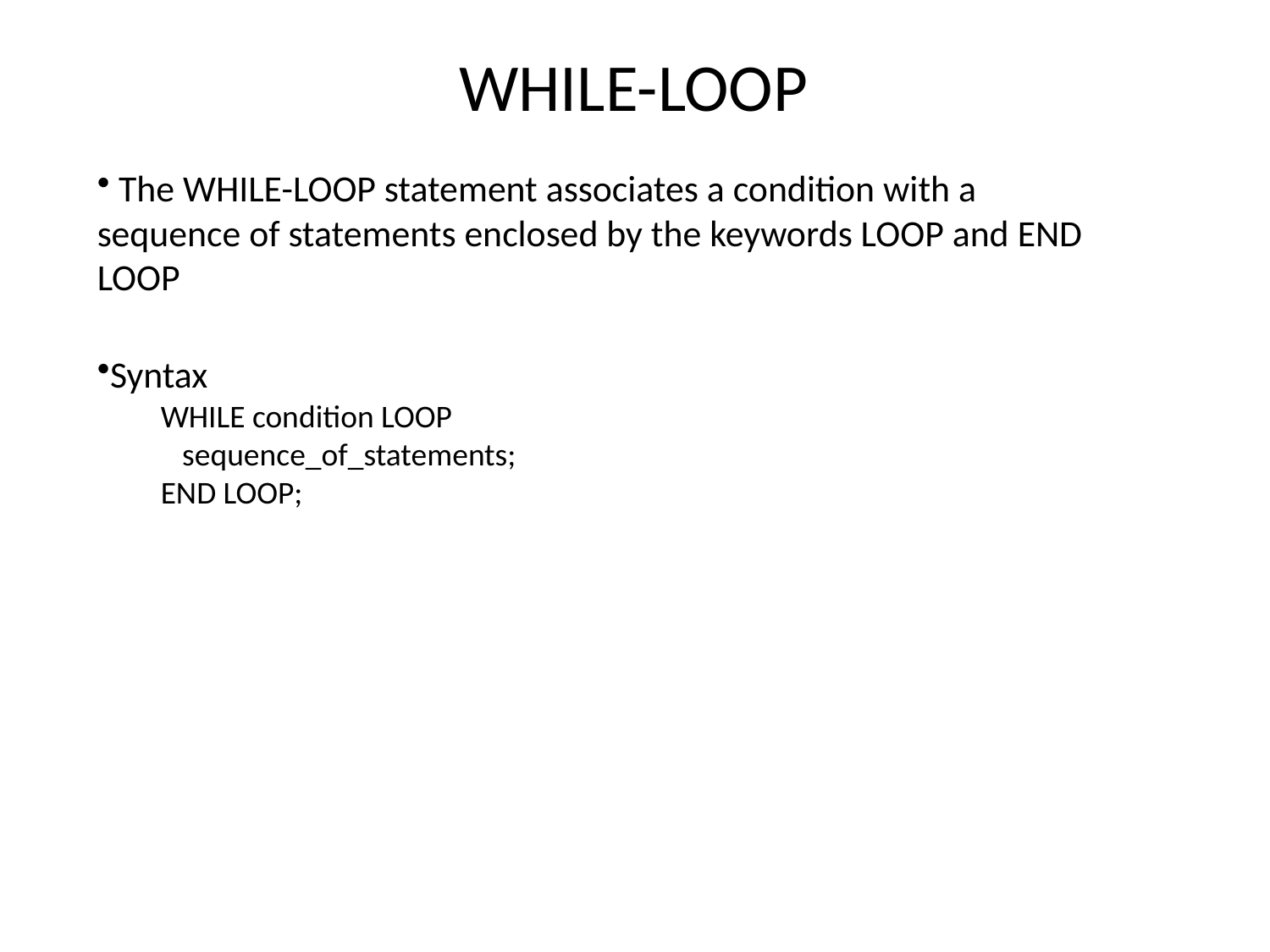

WHILE-LOOP
 The WHILE-LOOP statement associates a condition with a sequence of statements enclosed by the keywords LOOP and END LOOP

Syntax
WHILE condition LOOP
   sequence_of_statements;
END LOOP;